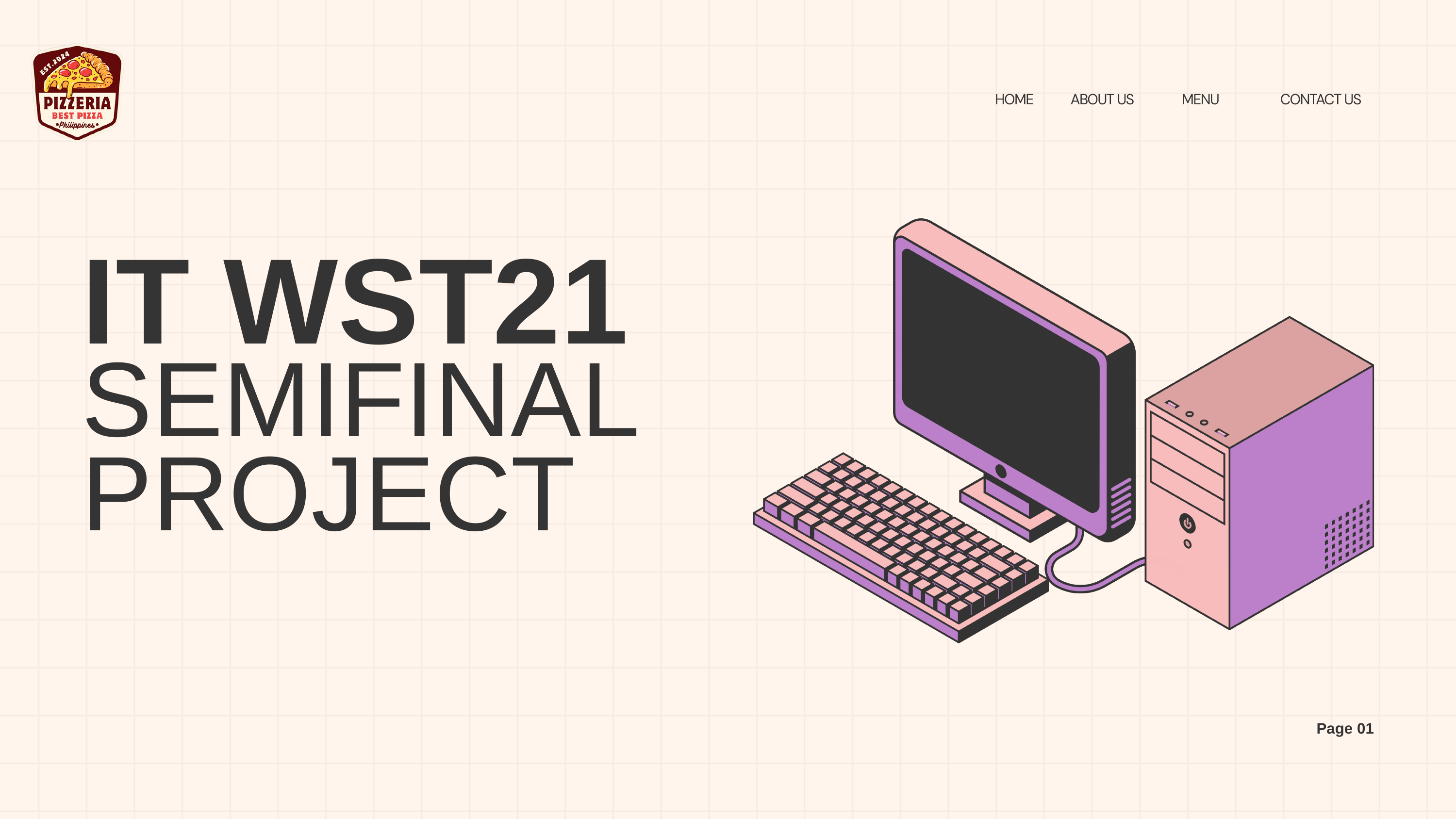

HOME
ABOUT US
MENU
CONTACT US
IT WST21

SEMIFINAL PROJECT

Page 01